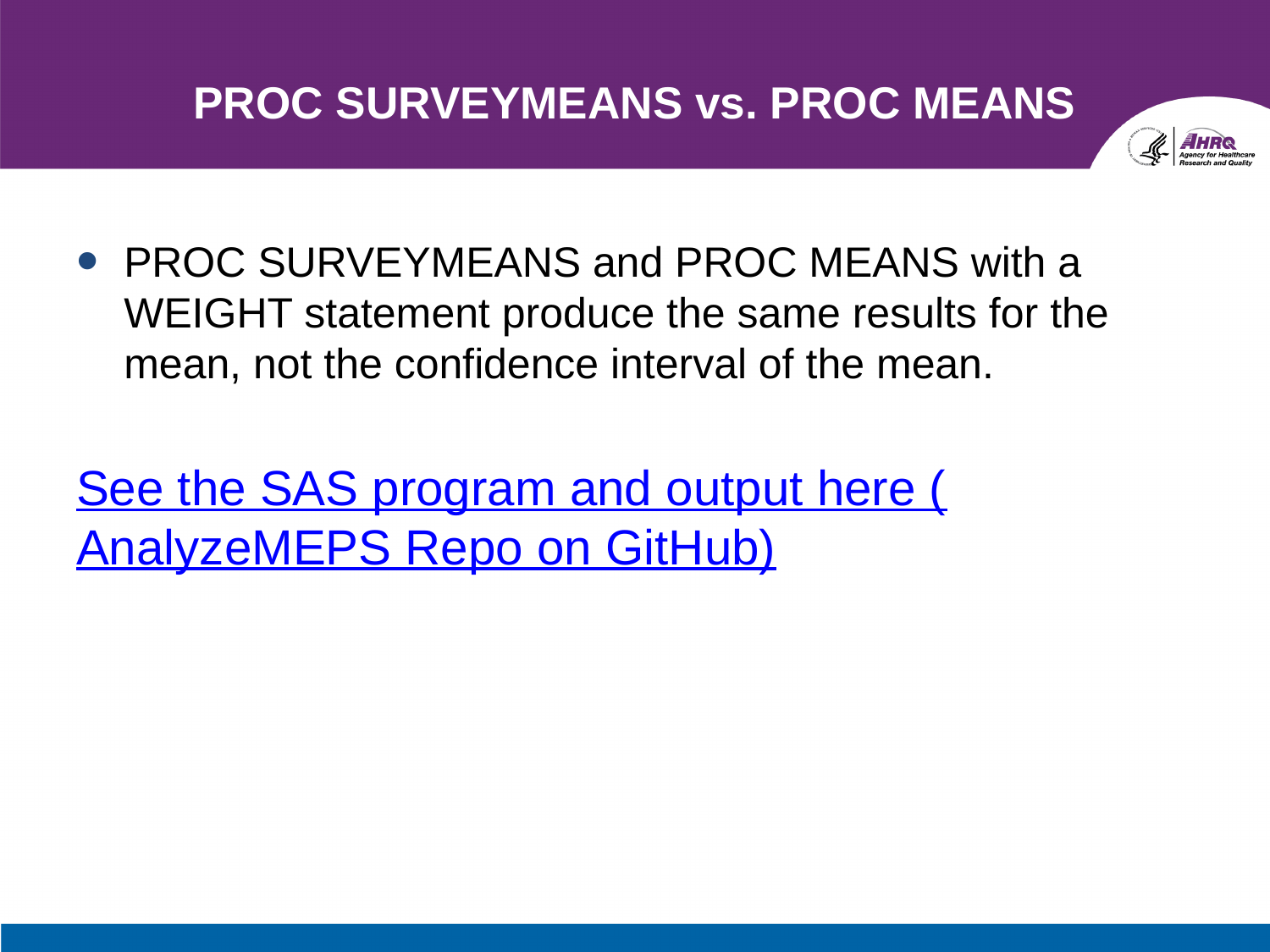

# PROC SURVEYMEANS vs. PROC MEANS
PROC SURVEYMEANS and PROC MEANS with a WEIGHT statement produce the same results for the mean, not the confidence interval of the mean.

See the SAS program and output here (AnalyzeMEPS Repo on GitHub)